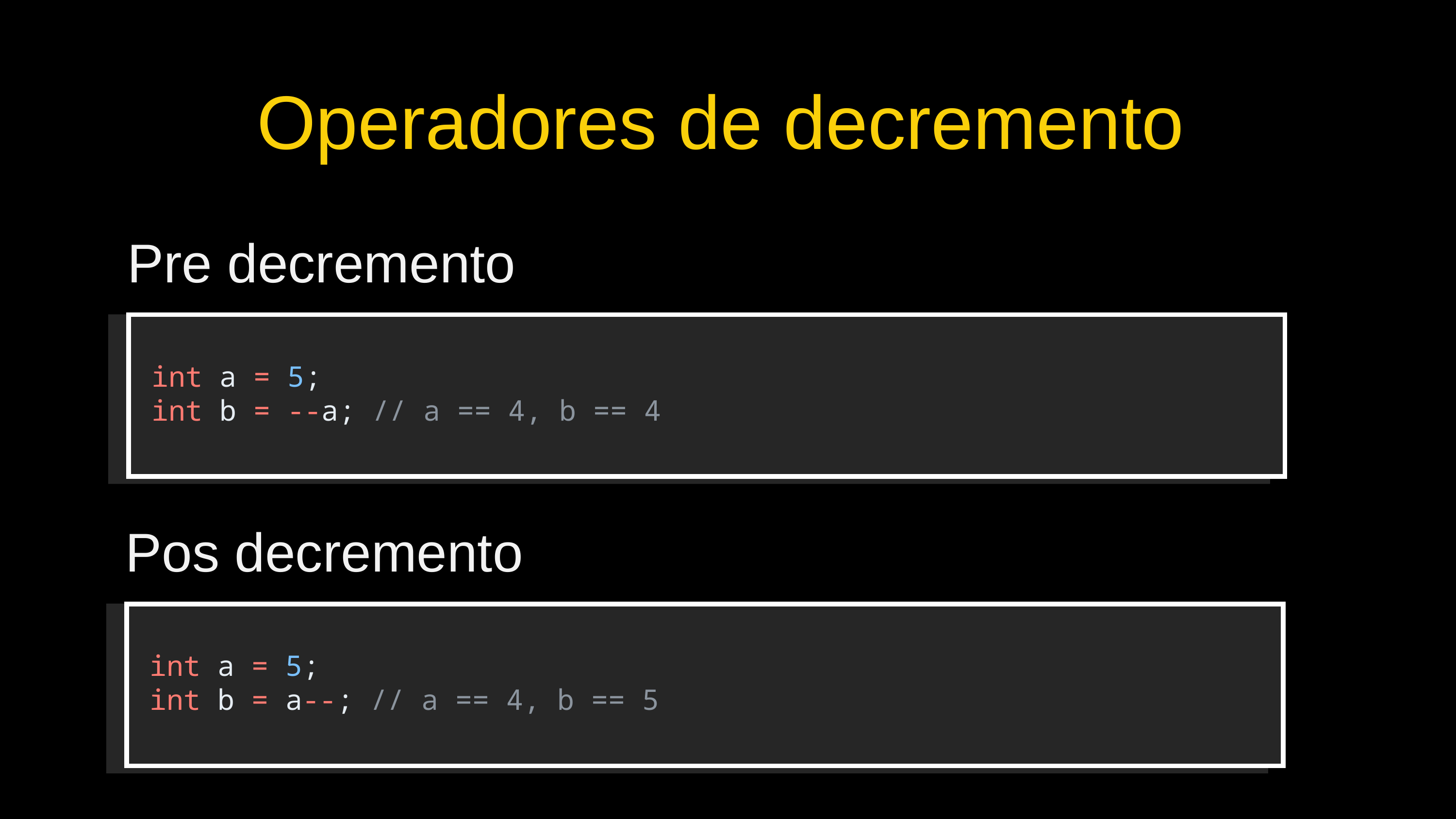

Operadores de decremento
Pre decremento

int a = 5;
int b = --a; // a == 4, b == 4

Pos decremento

int a = 5;
int b = a--; // a == 4, b == 5